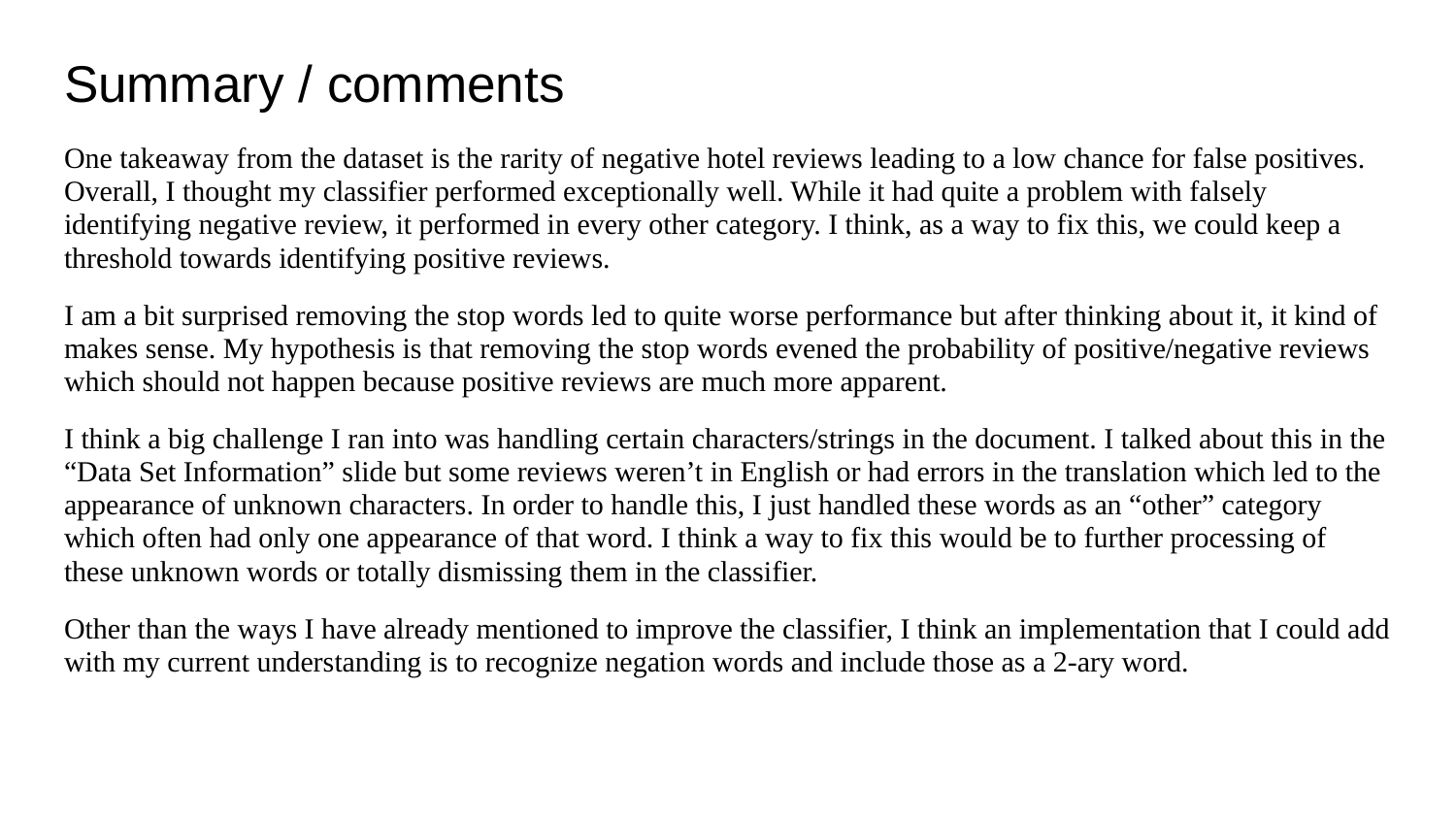

# Summary / comments
One takeaway from the dataset is the rarity of negative hotel reviews leading to a low chance for false positives. Overall, I thought my classifier performed exceptionally well. While it had quite a problem with falsely identifying negative review, it performed in every other category. I think, as a way to fix this, we could keep a threshold towards identifying positive reviews.
I am a bit surprised removing the stop words led to quite worse performance but after thinking about it, it kind of makes sense. My hypothesis is that removing the stop words evened the probability of positive/negative reviews which should not happen because positive reviews are much more apparent.
I think a big challenge I ran into was handling certain characters/strings in the document. I talked about this in the “Data Set Information” slide but some reviews weren’t in English or had errors in the translation which led to the appearance of unknown characters. In order to handle this, I just handled these words as an “other” category which often had only one appearance of that word. I think a way to fix this would be to further processing of these unknown words or totally dismissing them in the classifier.
Other than the ways I have already mentioned to improve the classifier, I think an implementation that I could add with my current understanding is to recognize negation words and include those as a 2-ary word.